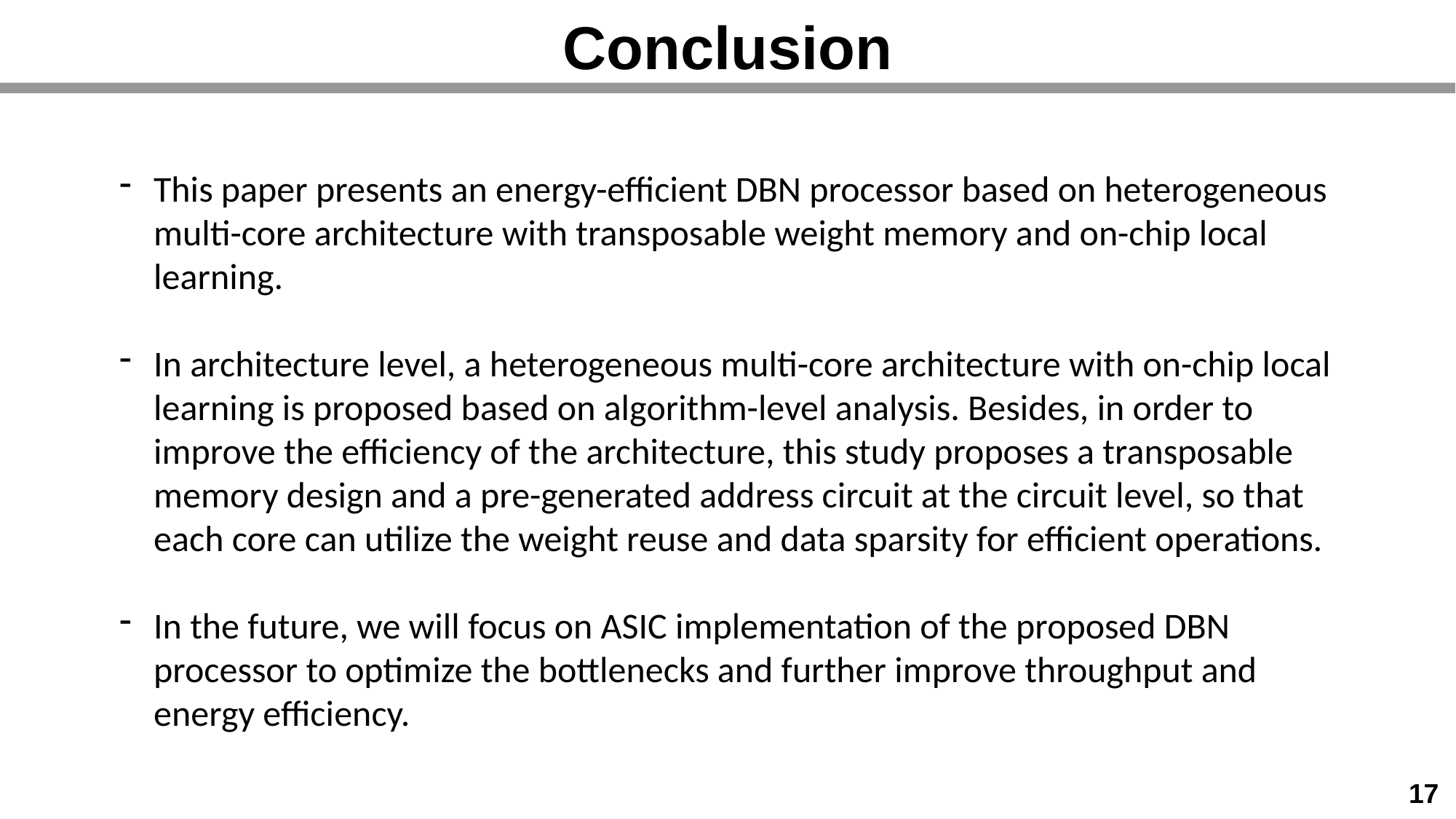

# Conclusion
This paper presents an energy-efficient DBN processor based on heterogeneous multi-core architecture with transposable weight memory and on-chip local learning.

In architecture level, a heterogeneous multi-core architecture with on-chip local learning is proposed based on algorithm-level analysis. Besides, in order to improve the efficiency of the architecture, this study proposes a transposable memory design and a pre-generated address circuit at the circuit level, so that each core can utilize the weight reuse and data sparsity for efficient operations.

In the future, we will focus on ASIC implementation of the proposed DBN processor to optimize the bottlenecks and further improve throughput and energy efficiency.